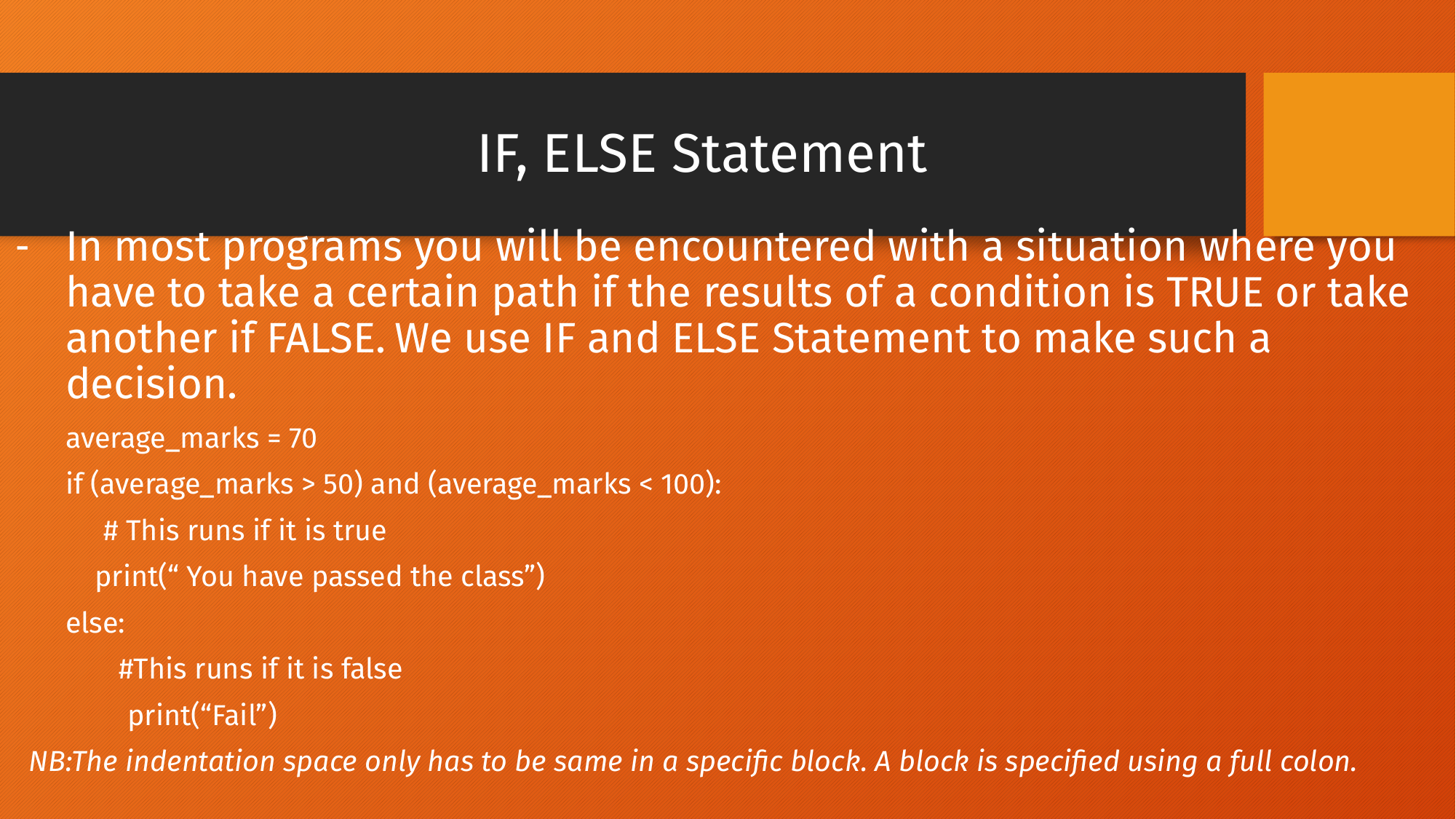

# IF, ELSE Statement
In most programs you will be encountered with a situation where you have to take a certain path if the results of a condition is TRUE or take another if FALSE. We use IF and ELSE Statement to make such a decision.
average_marks = 70
if (average_marks > 50) and (average_marks < 100):
     # This runs if it is true
           print(“ You have passed the class”)
else:
       #This runs if it is false
 print(“Fail”)
NB:The indentation space only has to be same in a specific block. A block is specified using a full colon.